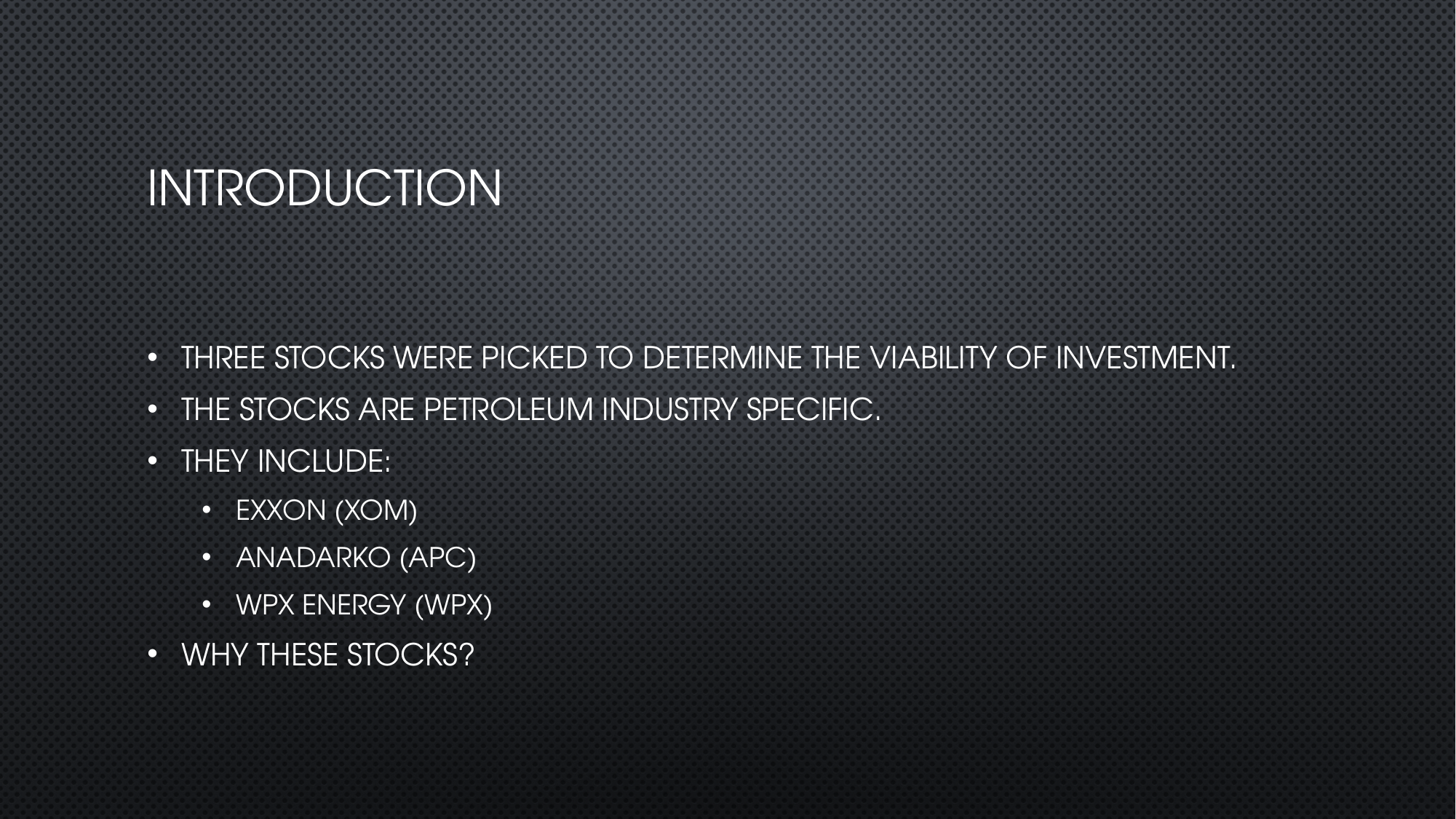

# Introduction
Three stocks were picked to determine the viability of investment.
The stocks are petroleum industry specific.
They include:
Exxon (XOM)
Anadarko (APC)
WPX Energy (WPX)
why these stocks?